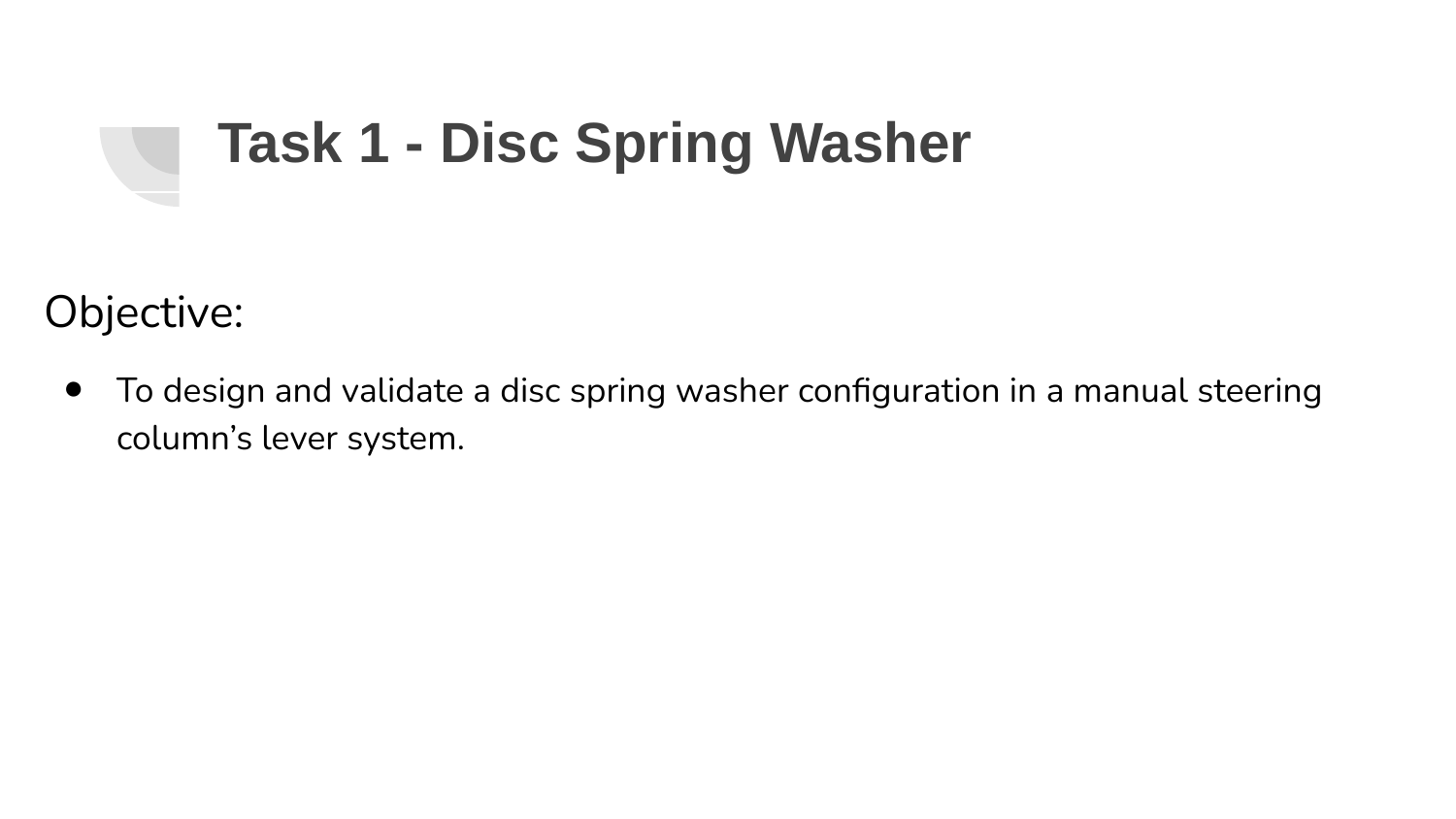

# Task 1 - Disc Spring Washer

Objective:
To design and validate a disc spring washer configuration in a manual steering column’s lever system.